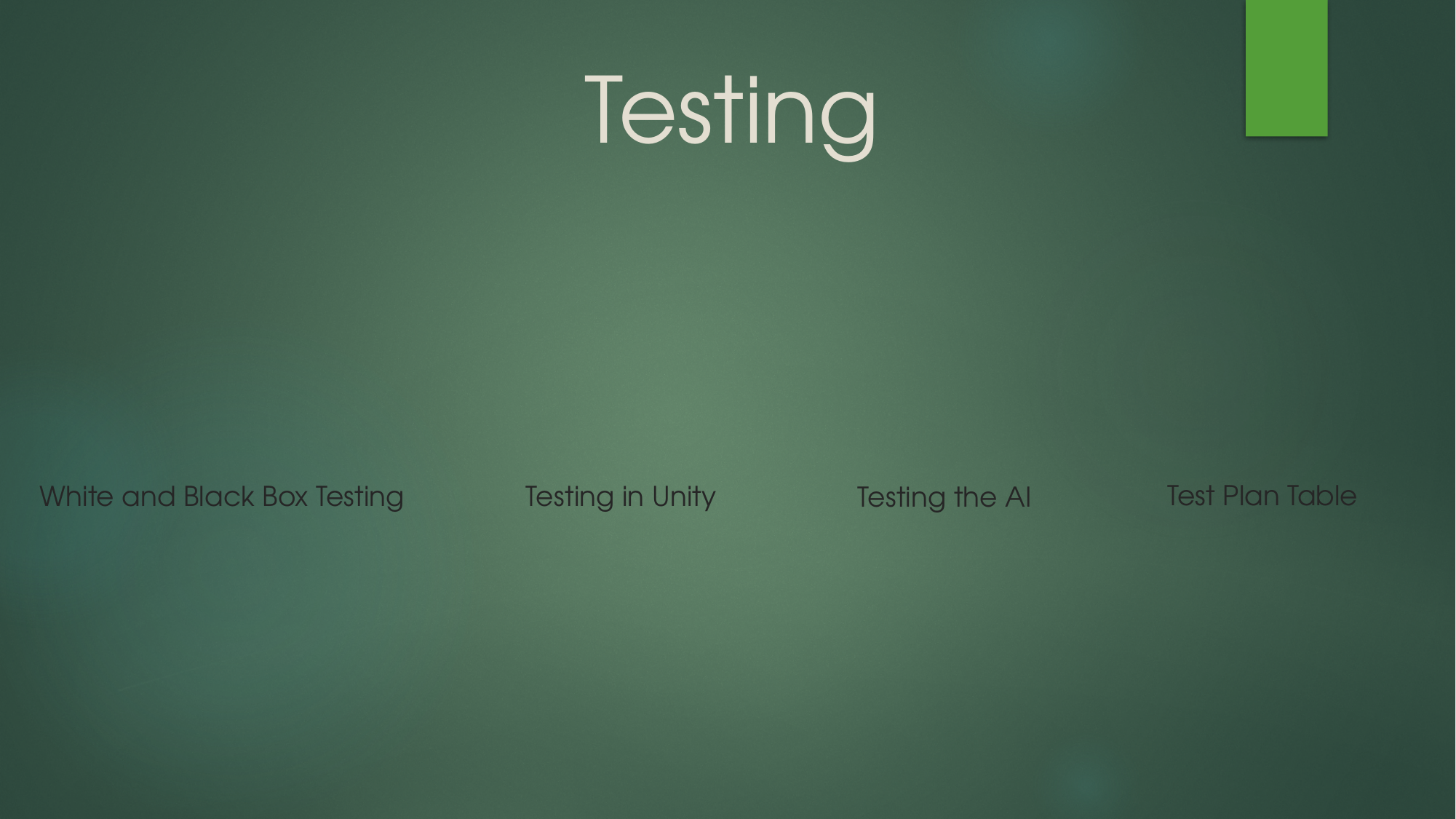

Testing
Test Plan Table
Testing in Unity
White and Black Box Testing
Testing the AI